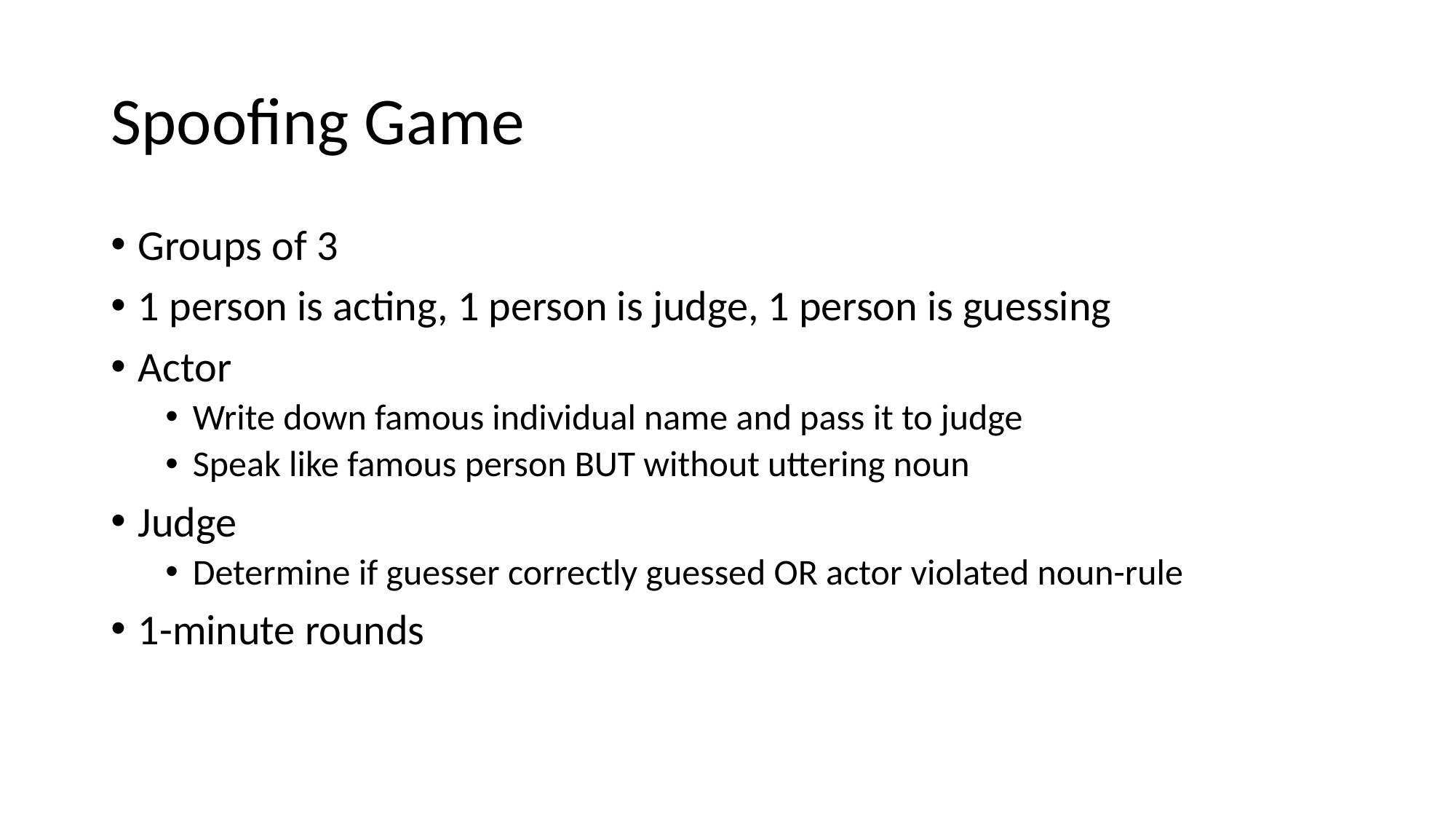

# Spoofing Game
Groups of 3
1 person is acting, 1 person is judge, 1 person is guessing
Actor
Write down famous individual name and pass it to judge
Speak like famous person BUT without uttering noun
Judge
Determine if guesser correctly guessed OR actor violated noun-rule
1-minute rounds